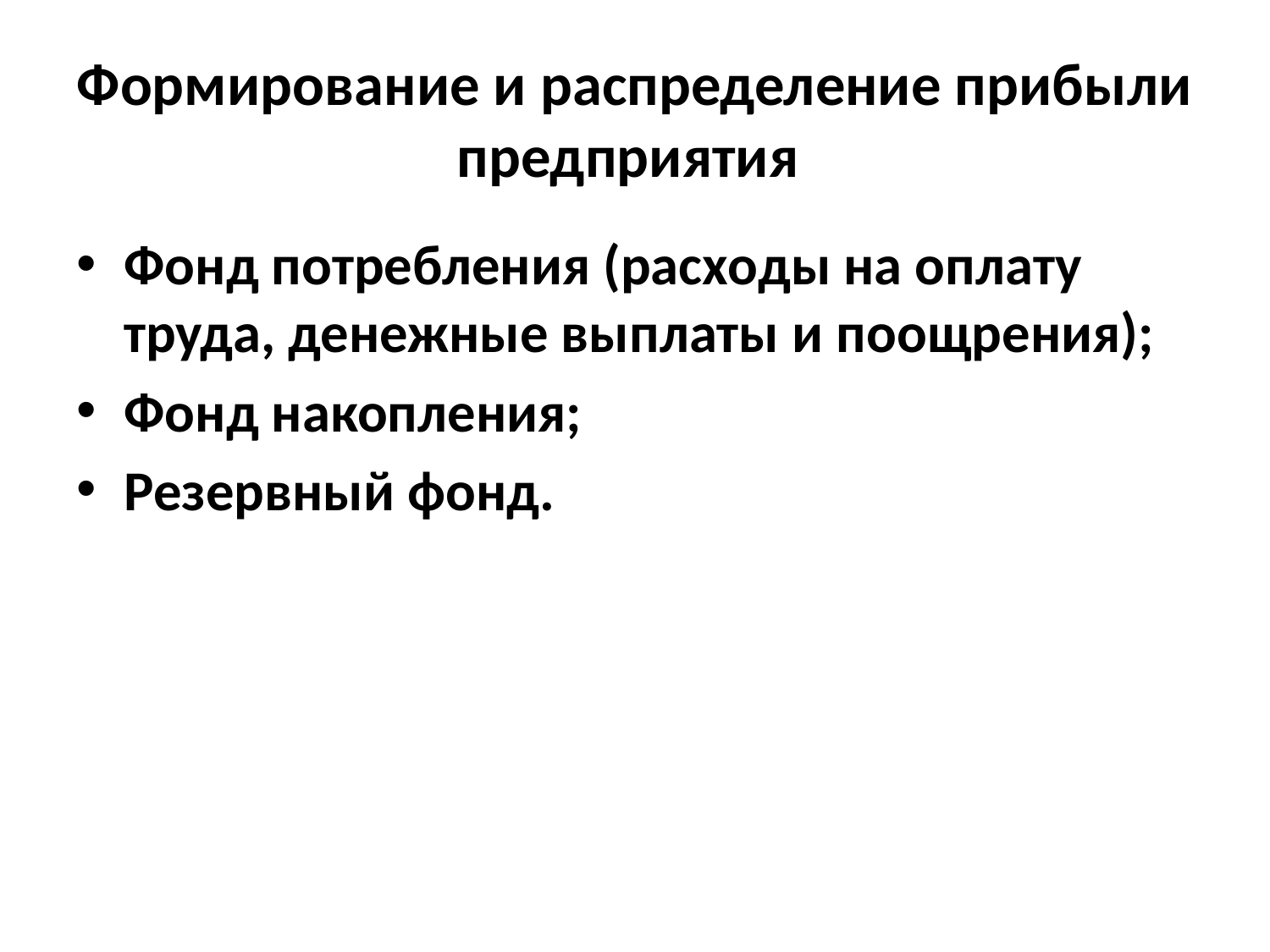

# Формирование и распределение прибыли предприятия
Фонд потребления (расходы на оплату труда, денежные выплаты и поощрения);
Фонд накопления;
Резервный фонд.